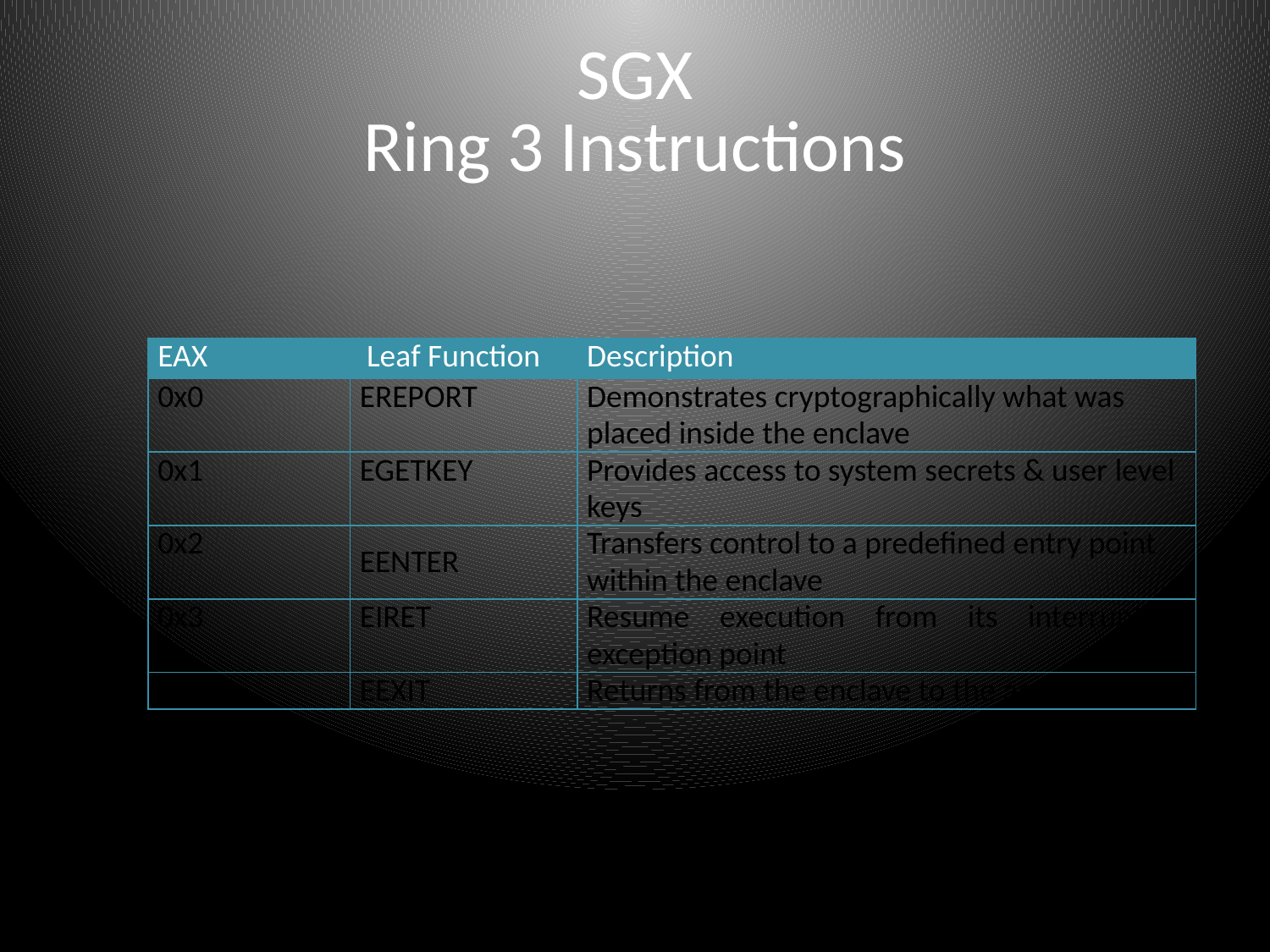

SGX
Ring 3 Instructions
| EAX | Leaf Function | Description |
| --- | --- | --- |
| 0x0 | EREPORT | Demonstrates cryptographically what was placed inside the enclave |
| 0x1 | EGETKEY | Provides access to system secrets & user level keys |
| 0x2 | EENTER | Transfers control to a predefined entry point within the enclave |
| 0x3 | EIRET | Resume execution from its interrupt / exception point |
| 0x4 | EEXIT | Returns from the enclave to the application |